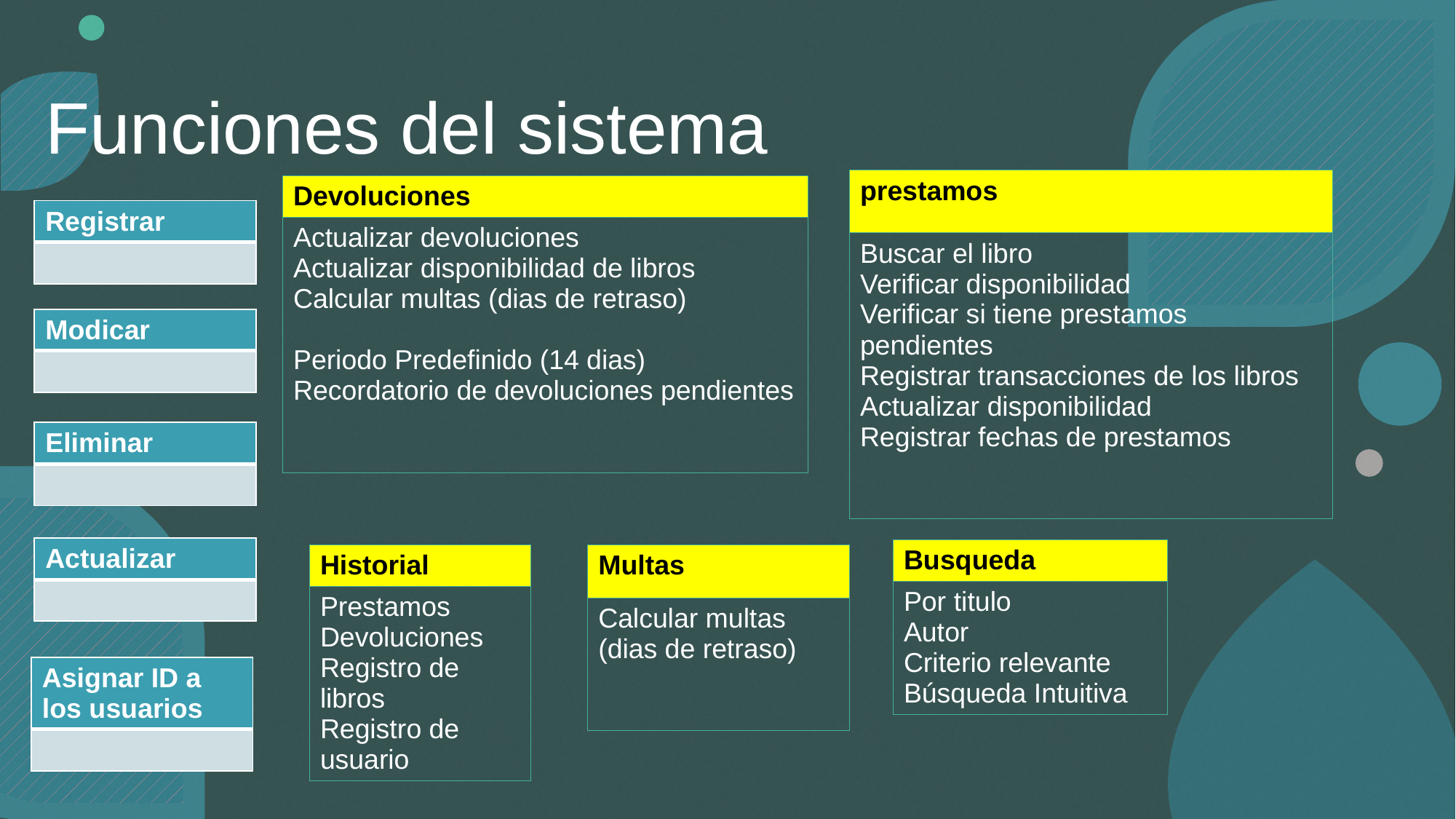

Funciones del sistema
| prestamos |
| --- |
| Buscar el libro Verificar disponibilidad Verificar si tiene prestamos pendientes Registrar transacciones de los libros Actualizar disponibilidad Registrar fechas de prestamos |
| Devoluciones |
| --- |
| Actualizar devoluciones Actualizar disponibilidad de libros Calcular multas (dias de retraso) Periodo Predefinido (14 dias) Recordatorio de devoluciones pendientes |
| Registrar |
| --- |
|  |
| Modicar |
| --- |
|  |
| Eliminar |
| --- |
|  |
| Actualizar |
| --- |
|  |
| Busqueda |
| --- |
| Por titulo Autor Criterio relevante Búsqueda Intuitiva |
| Historial |
| --- |
| Prestamos Devoluciones Registro de libros Registro de usuario |
| Multas |
| --- |
| Calcular multas (dias de retraso) |
| Asignar ID a los usuarios |
| --- |
|  |